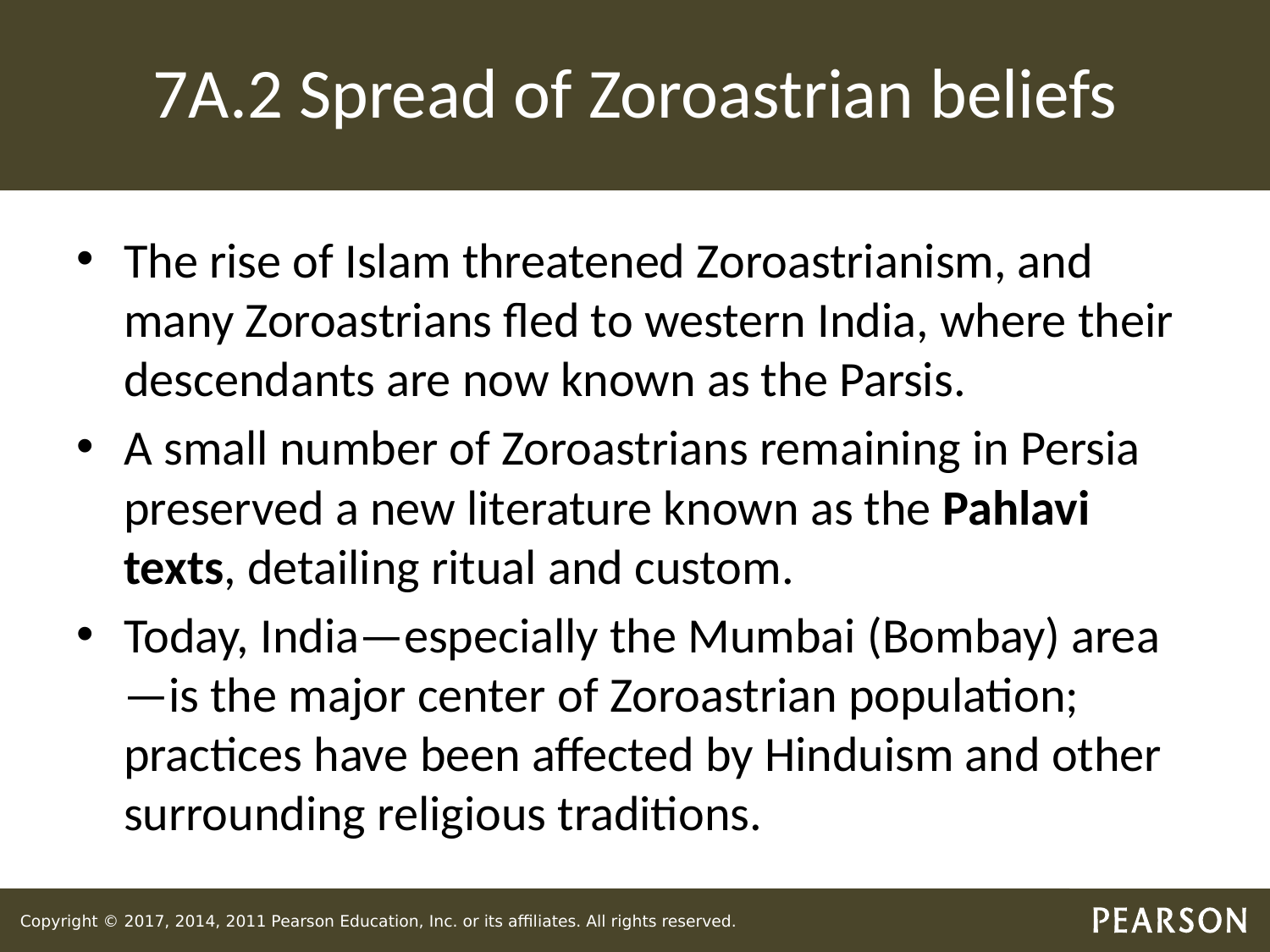

# 7A.2 Spread of Zoroastrian beliefs
The rise of Islam threatened Zoroastrianism, and many Zoroastrians fled to western India, where their descendants are now known as the Parsis.
A small number of Zoroastrians remaining in Persia preserved a new literature known as the Pahlavi texts, detailing ritual and custom.
Today, India—especially the Mumbai (Bombay) area—is the major center of Zoroastrian population; practices have been affected by Hinduism and other surrounding religious traditions.